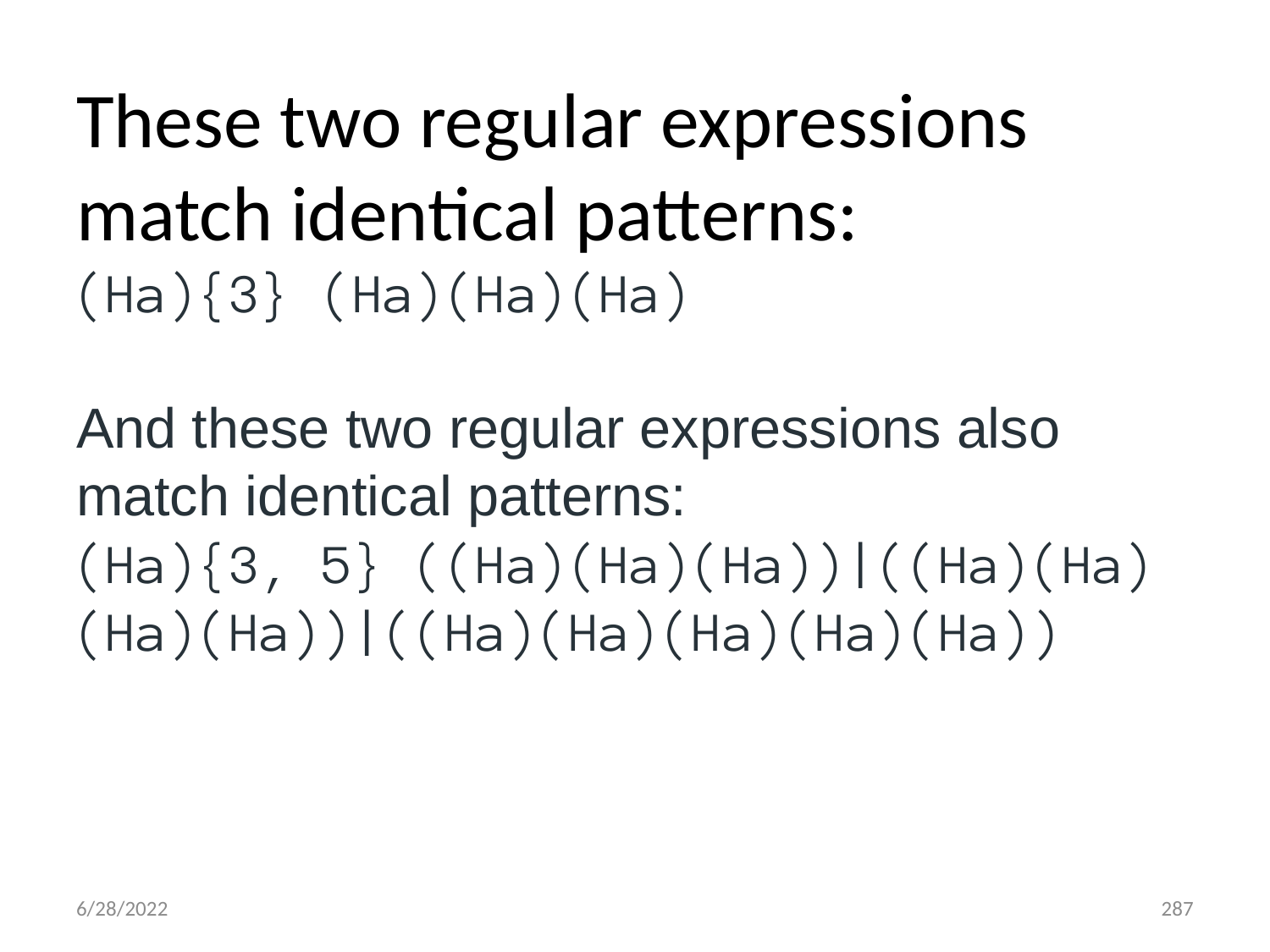

These two regular expressions match identical patterns:
(Ha){3} (Ha)(Ha)(Ha)

And these two regular expressions also match identical patterns:
(Ha){3, 5} ((Ha)(Ha)(Ha))|((Ha)(Ha)(Ha)(Ha))|((Ha)(Ha)(Ha)(Ha)(Ha))

6/28/2022
287